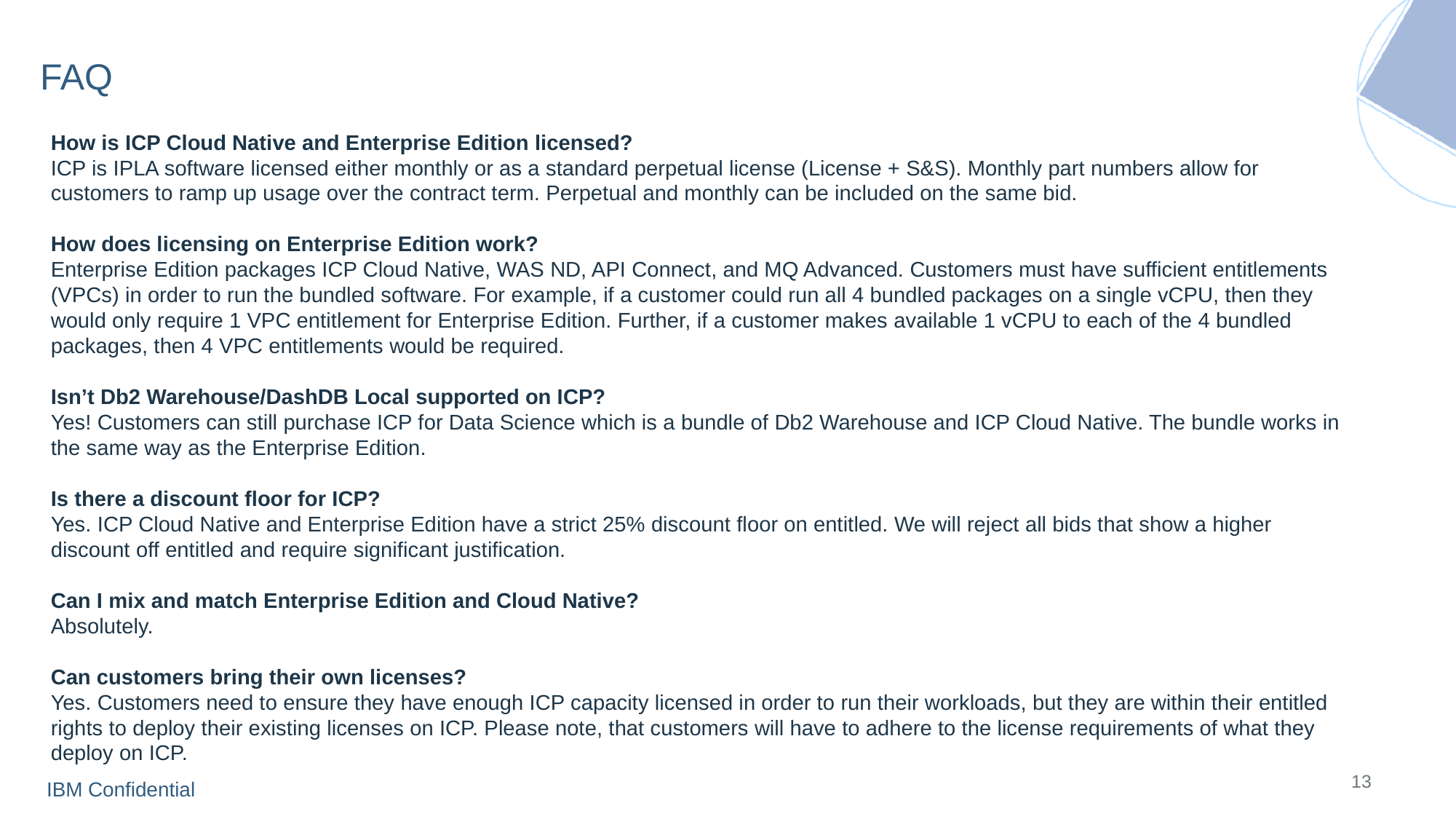

# FAQ
How is ICP Cloud Native and Enterprise Edition licensed?
ICP is IPLA software licensed either monthly or as a standard perpetual license (License + S&S). Monthly part numbers allow for customers to ramp up usage over the contract term. Perpetual and monthly can be included on the same bid.

How does licensing on Enterprise Edition work?
Enterprise Edition packages ICP Cloud Native, WAS ND, API Connect, and MQ Advanced. Customers must have sufficient entitlements (VPCs) in order to run the bundled software. For example, if a customer could run all 4 bundled packages on a single vCPU, then they would only require 1 VPC entitlement for Enterprise Edition. Further, if a customer makes available 1 vCPU to each of the 4 bundled packages, then 4 VPC entitlements would be required.

Isn’t Db2 Warehouse/DashDB Local supported on ICP?
Yes! Customers can still purchase ICP for Data Science which is a bundle of Db2 Warehouse and ICP Cloud Native. The bundle works in the same way as the Enterprise Edition.

Is there a discount floor for ICP?
Yes. ICP Cloud Native and Enterprise Edition have a strict 25% discount floor on entitled. We will reject all bids that show a higher discount off entitled and require significant justification.

Can I mix and match Enterprise Edition and Cloud Native?
Absolutely.

Can customers bring their own licenses?
Yes. Customers need to ensure they have enough ICP capacity licensed in order to run their workloads, but they are within their entitled rights to deploy their existing licenses on ICP. Please note, that customers will have to adhere to the license requirements of what they deploy on ICP.

13